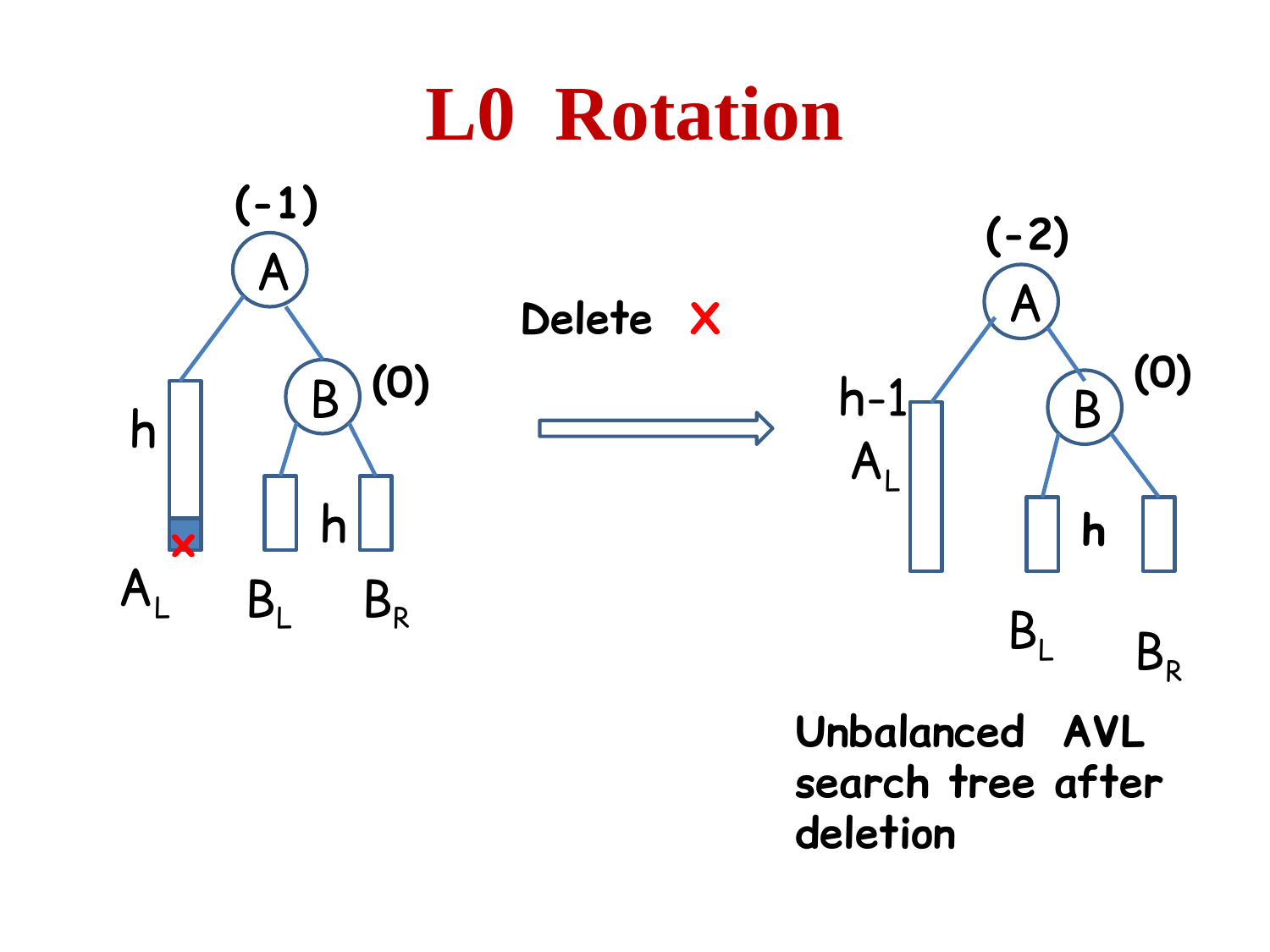

# L0  Rotation

(-1)
(-2)
A
(0)
B

c
BL
BR
h
Unbalanced  AVL search tree after deletion

AL
h-1
A
Delete  X
(0)
B

h

c
h
x

AL
BL
BR